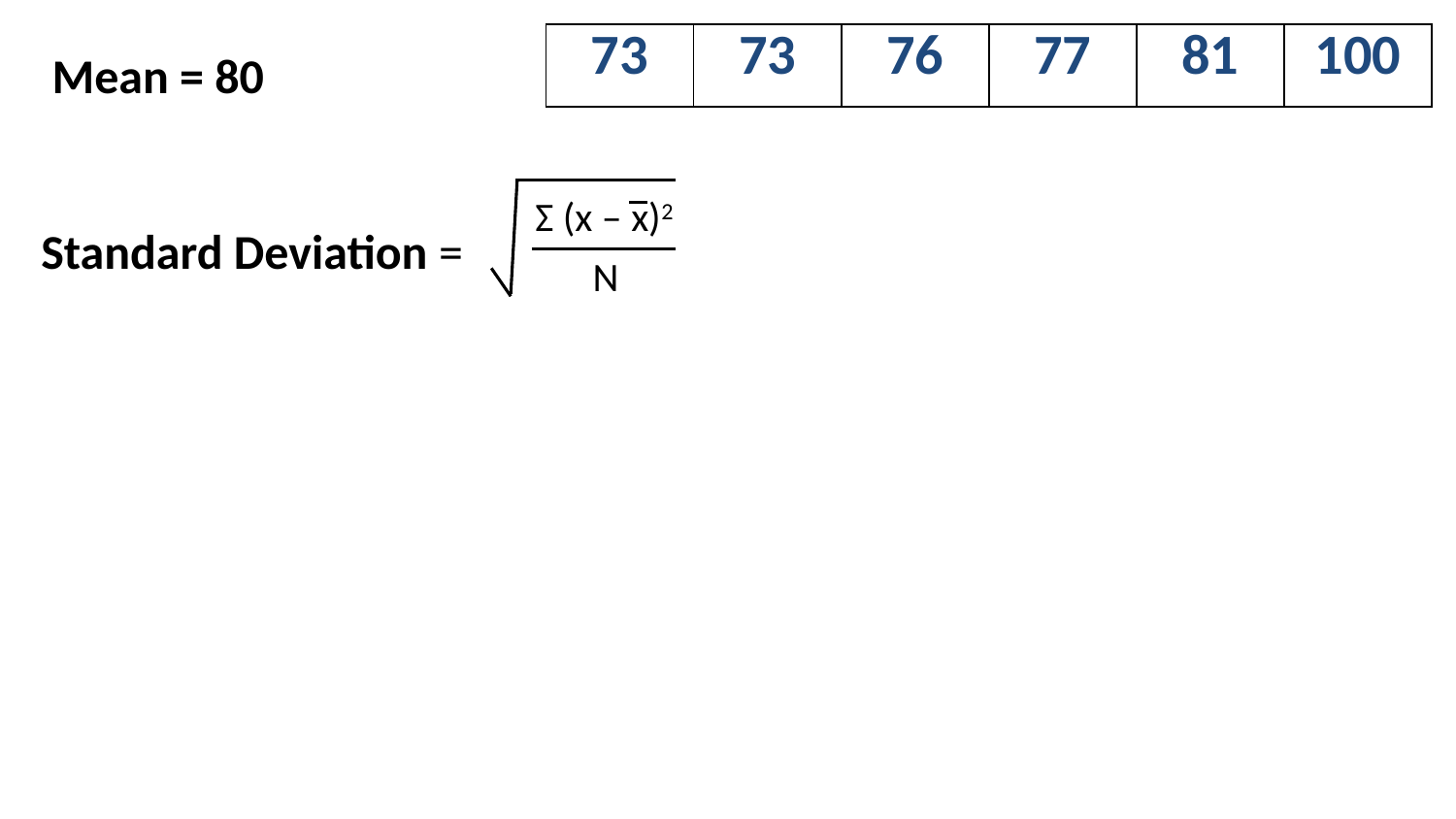

Mean = 80
| 73 | 73 | 76 | 77 | 81 | 100 |
| --- | --- | --- | --- | --- | --- |
Σ (x – x)2
Standard Deviation =

N